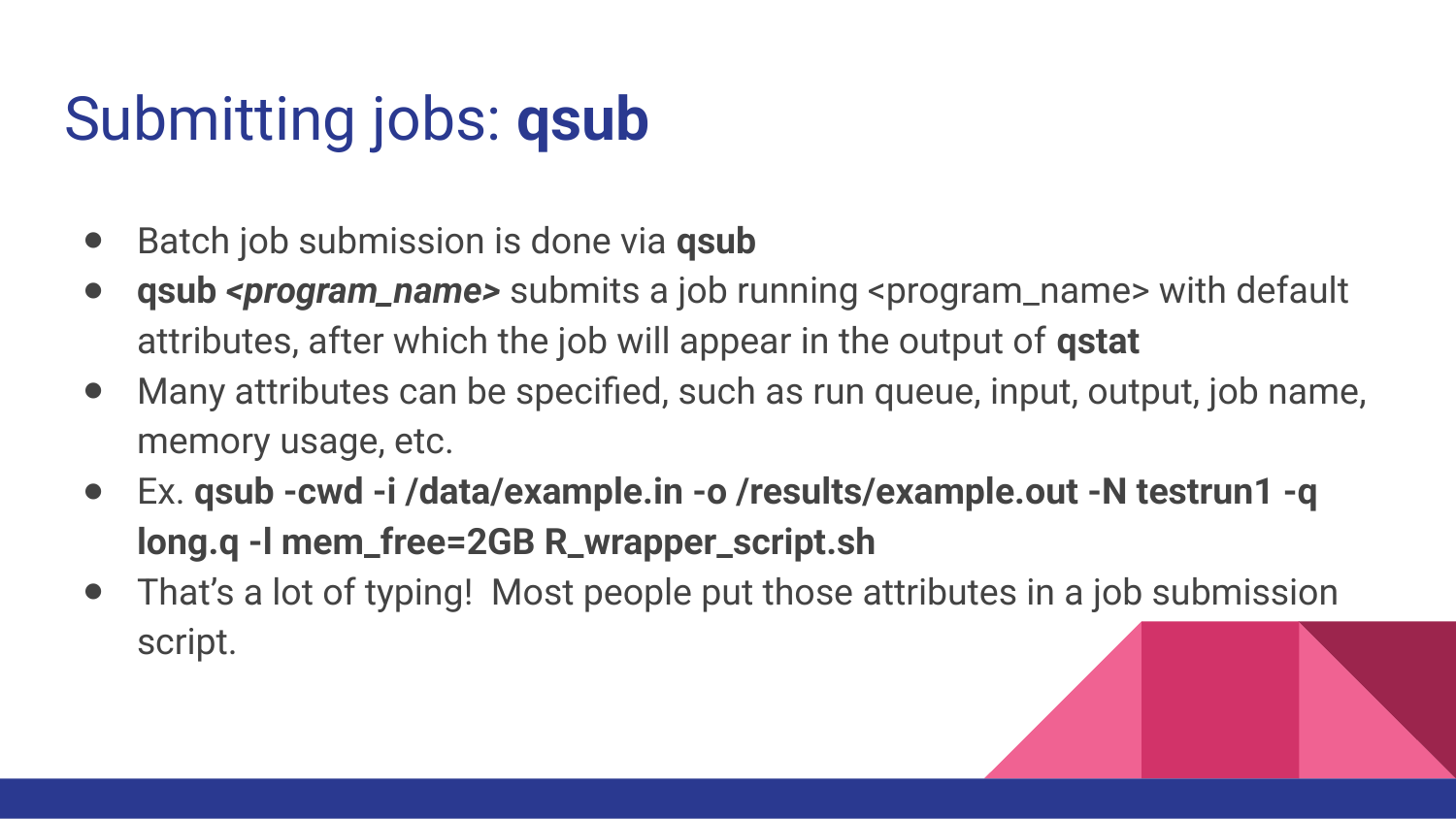

# Submitting jobs: qsub
Batch job submission is done via qsub
qsub <program_name> submits a job running <program_name> with default attributes, after which the job will appear in the output of qstat
Many attributes can be specified, such as run queue, input, output, job name, memory usage, etc.
Ex. qsub -cwd -i /data/example.in -o /results/example.out -N testrun1 -q long.q -l mem_free=2GB R_wrapper_script.sh
That’s a lot of typing!  Most people put those attributes in a job submission script.